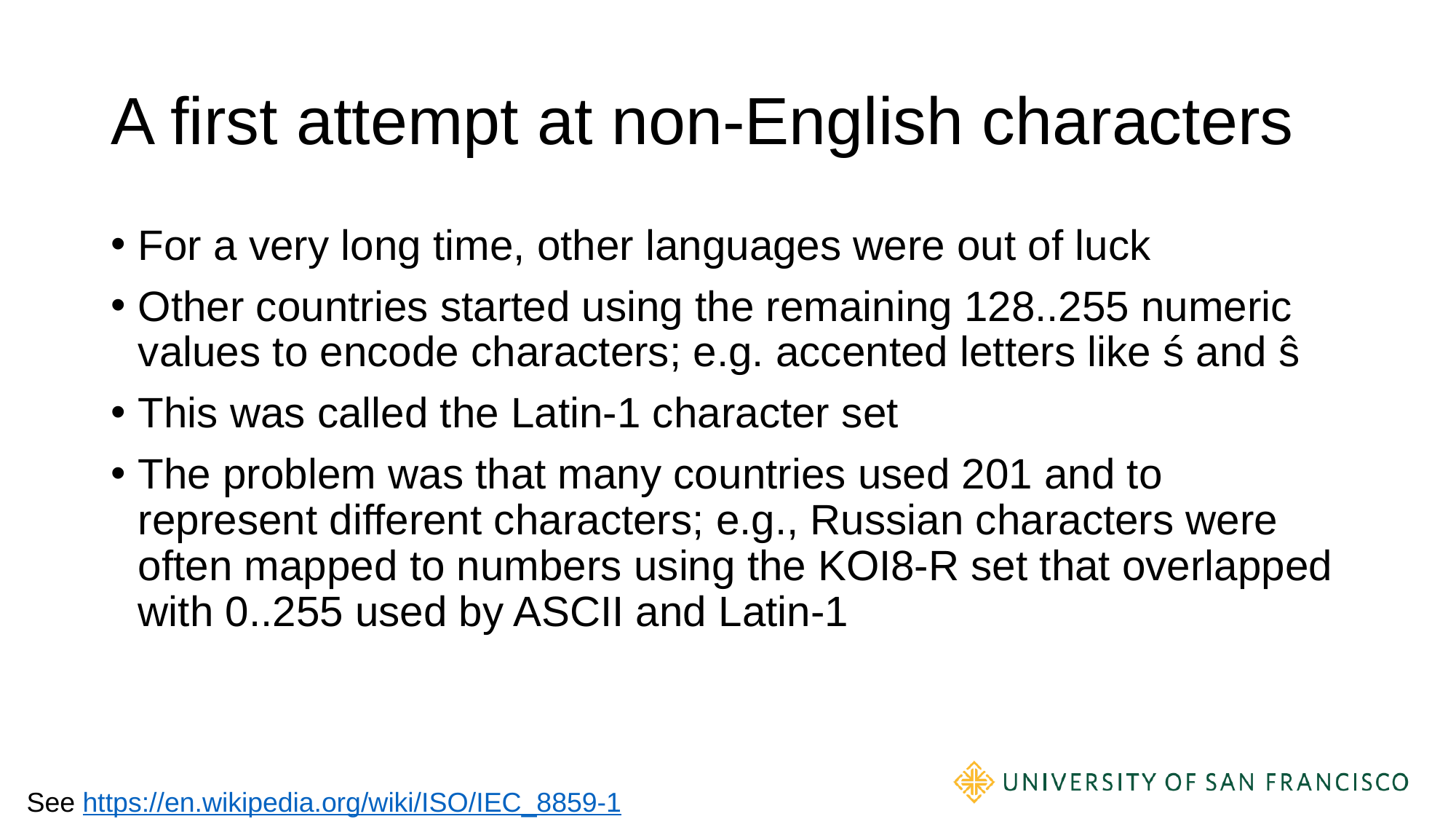

# A first attempt at non-English characters
For a very long time, other languages were out of luck
Other countries started using the remaining 128..255 numeric values to encode characters; e.g. accented letters like ś and ŝ
This was called the Latin-1 character set
The problem was that many countries used 201 and to represent different characters; e.g., Russian characters were often mapped to numbers using the KOI8-R set that overlapped with 0..255 used by ASCII and Latin-1
See https://en.wikipedia.org/wiki/ISO/IEC_8859-1